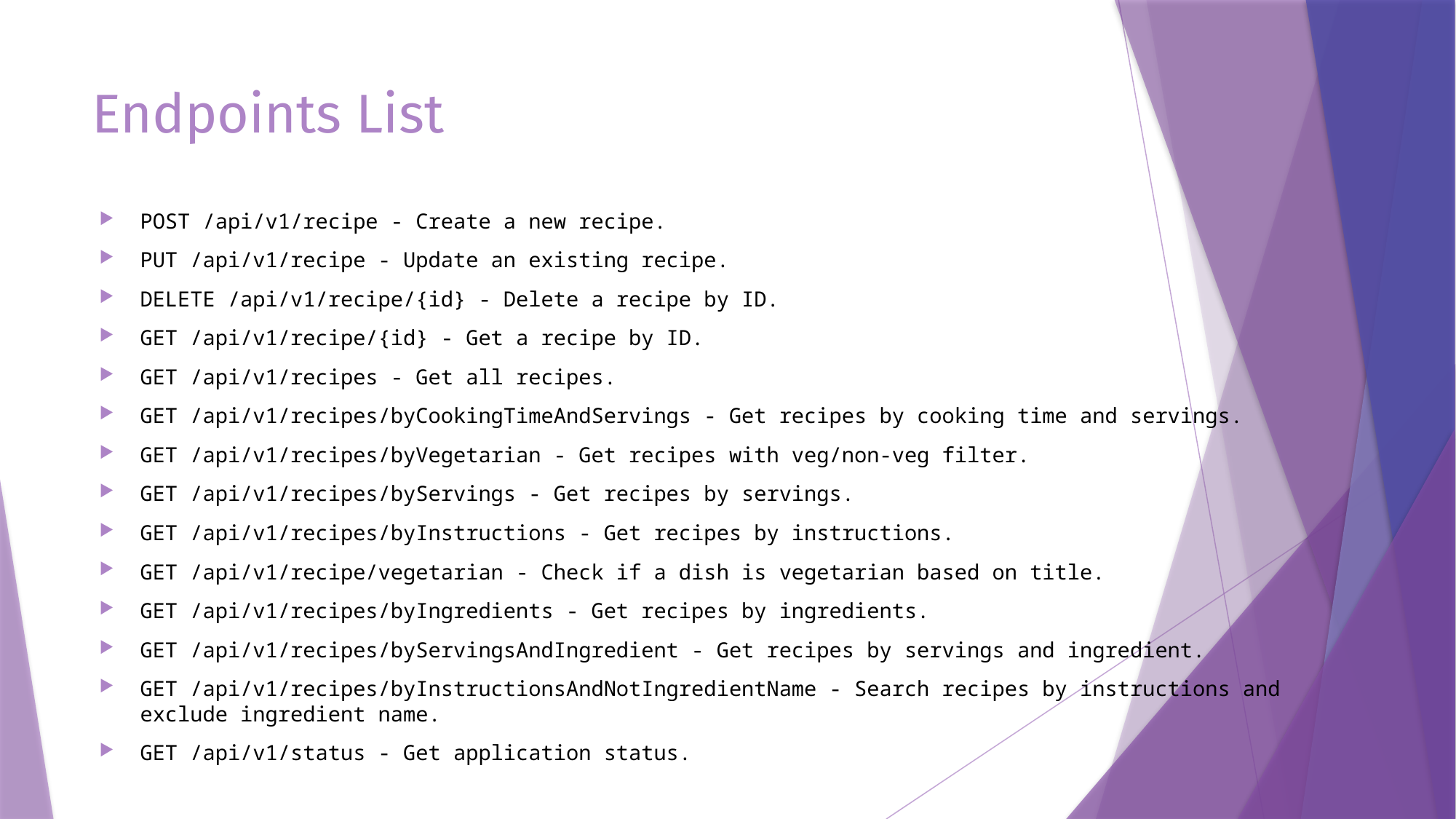

# Endpoints List
POST /api/v1/recipe - Create a new recipe.
PUT /api/v1/recipe - Update an existing recipe.
DELETE /api/v1/recipe/{id} - Delete a recipe by ID.
GET /api/v1/recipe/{id} - Get a recipe by ID.
GET /api/v1/recipes - Get all recipes.
GET /api/v1/recipes/byCookingTimeAndServings - Get recipes by cooking time and servings.
GET /api/v1/recipes/byVegetarian - Get recipes with veg/non-veg filter.
GET /api/v1/recipes/byServings - Get recipes by servings.
GET /api/v1/recipes/byInstructions - Get recipes by instructions.
GET /api/v1/recipe/vegetarian - Check if a dish is vegetarian based on title.
GET /api/v1/recipes/byIngredients - Get recipes by ingredients.
GET /api/v1/recipes/byServingsAndIngredient - Get recipes by servings and ingredient.
GET /api/v1/recipes/byInstructionsAndNotIngredientName - Search recipes by instructions and exclude ingredient name.
GET /api/v1/status - Get application status.